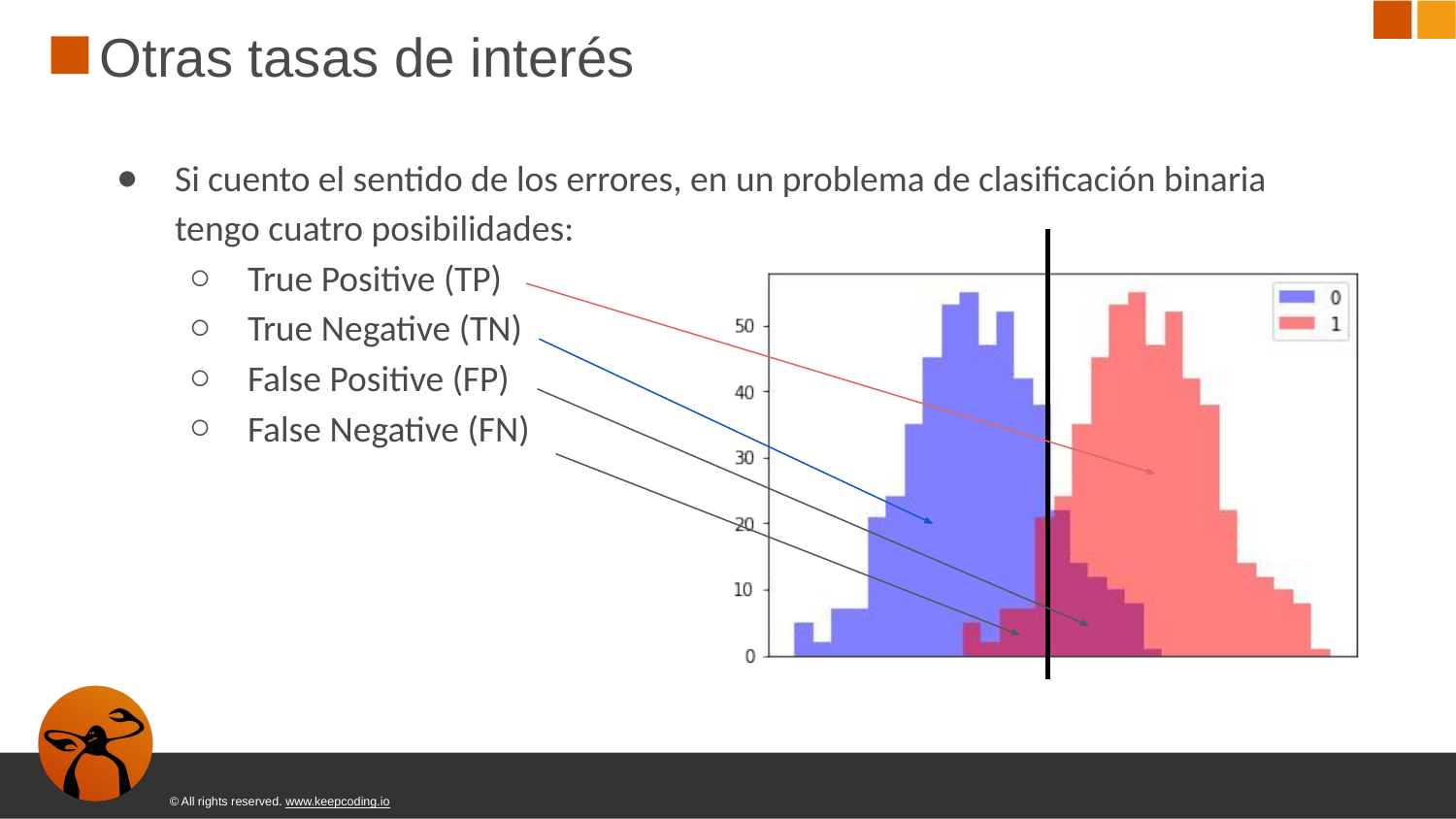

# Otras tasas de interés
Si cuento el sentido de los errores, en un problema de clasificación binaria  tengo cuatro posibilidades:
True Positive (TP)
True Negative (TN)
False Positive (FP)
False Negative (FN)

© All rights reserved. www.keepcoding.io